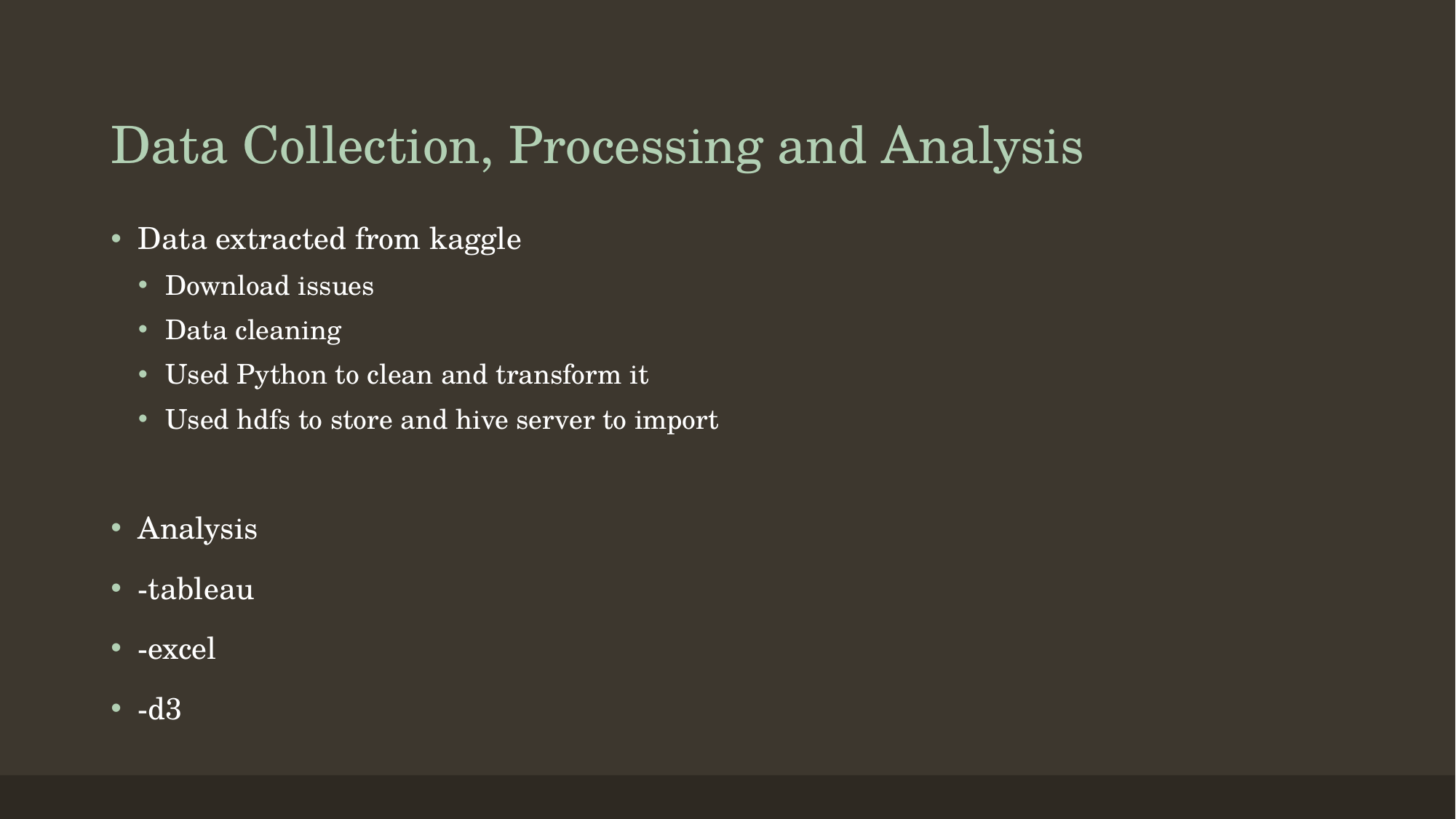

# Data Collection, Processing and Analysis
Data extracted from kaggle
Download issues
Data cleaning
Used Python to clean and transform it
Used hdfs to store and hive server to import

Analysis
-tableau
-excel
-d3